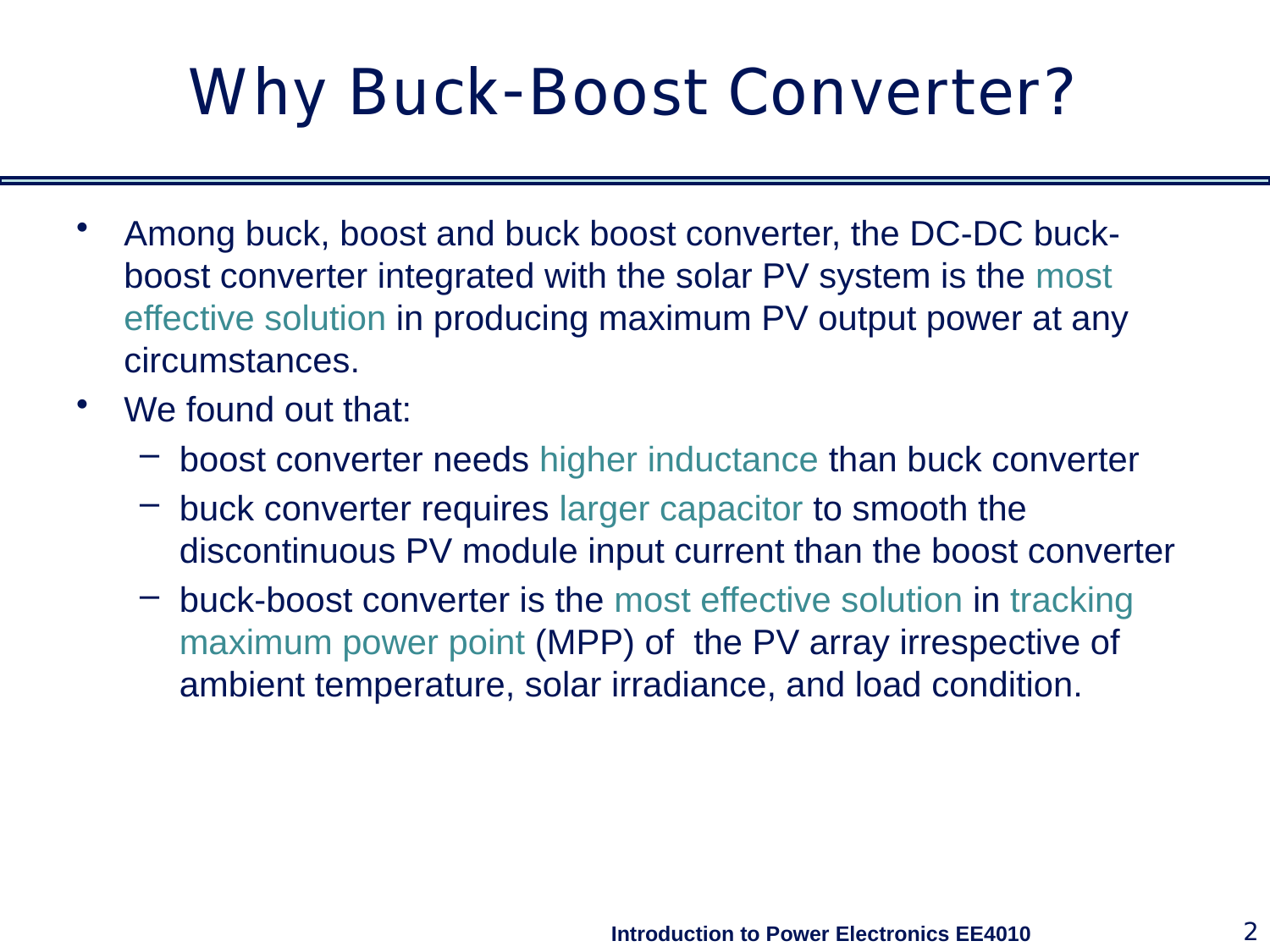

# Why Buck-Boost Converter?
Among buck, boost and buck boost converter, the DC-DC buck-boost converter integrated with the solar PV system is the most effective solution in producing maximum PV output power at any circumstances.
We found out that:
boost converter needs higher inductance than buck converter
buck converter requires larger capacitor to smooth the discontinuous PV module input current than the boost converter
buck-boost converter is the most effective solution in tracking maximum power point (MPP) of  the PV array irrespective of ambient temperature, solar irradiance, and load condition.
2